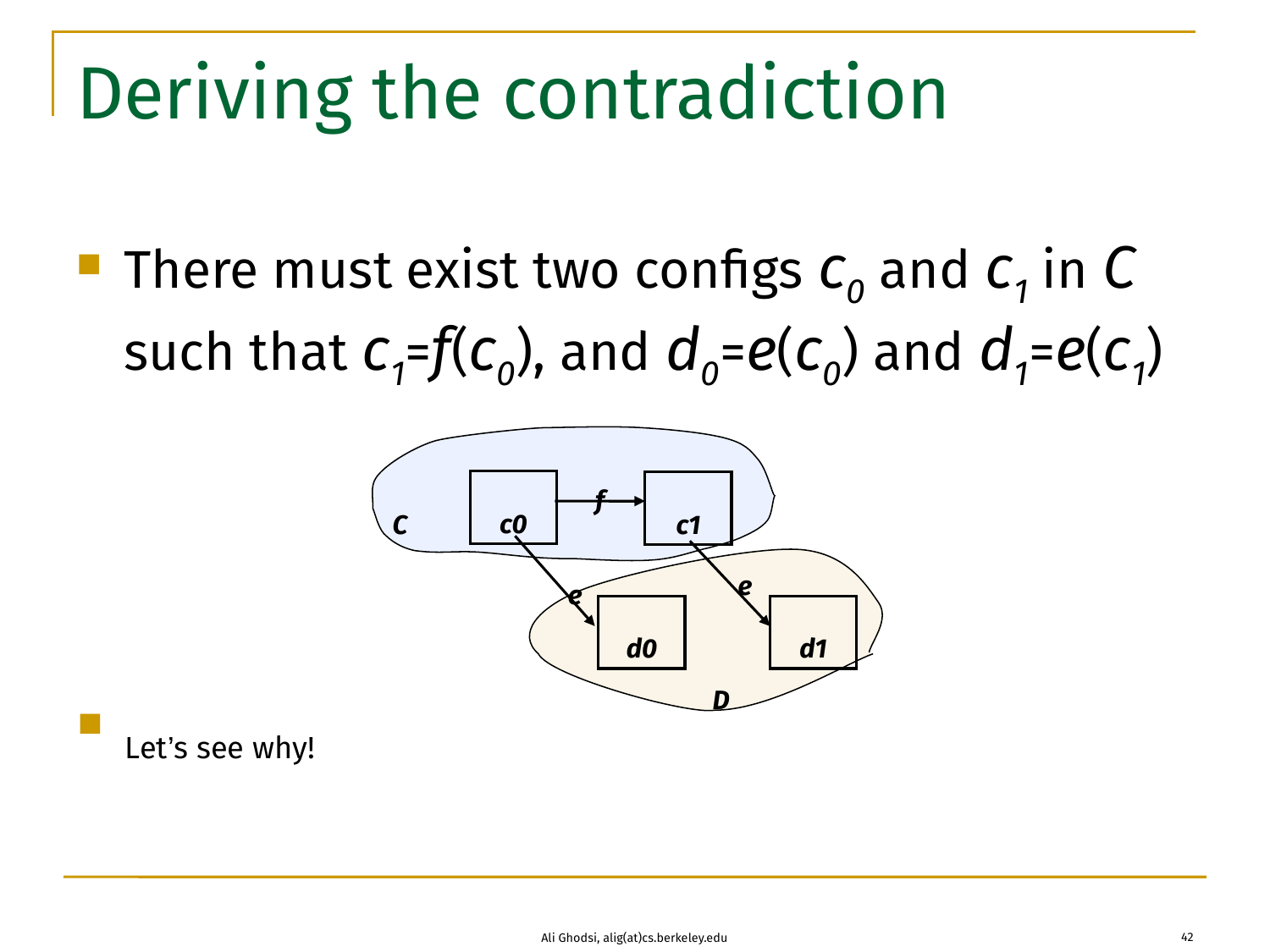

# Deriving the contradiction
There must exist two configs c0 and c1 in C such that c1=f(c0), and d0=e(c0) and d1=e(c1)

f
C
c0
c1

e

e

d0
d1
D
Let’s see why!
42
Ali Ghodsi, alig(at)cs.berkeley.edu